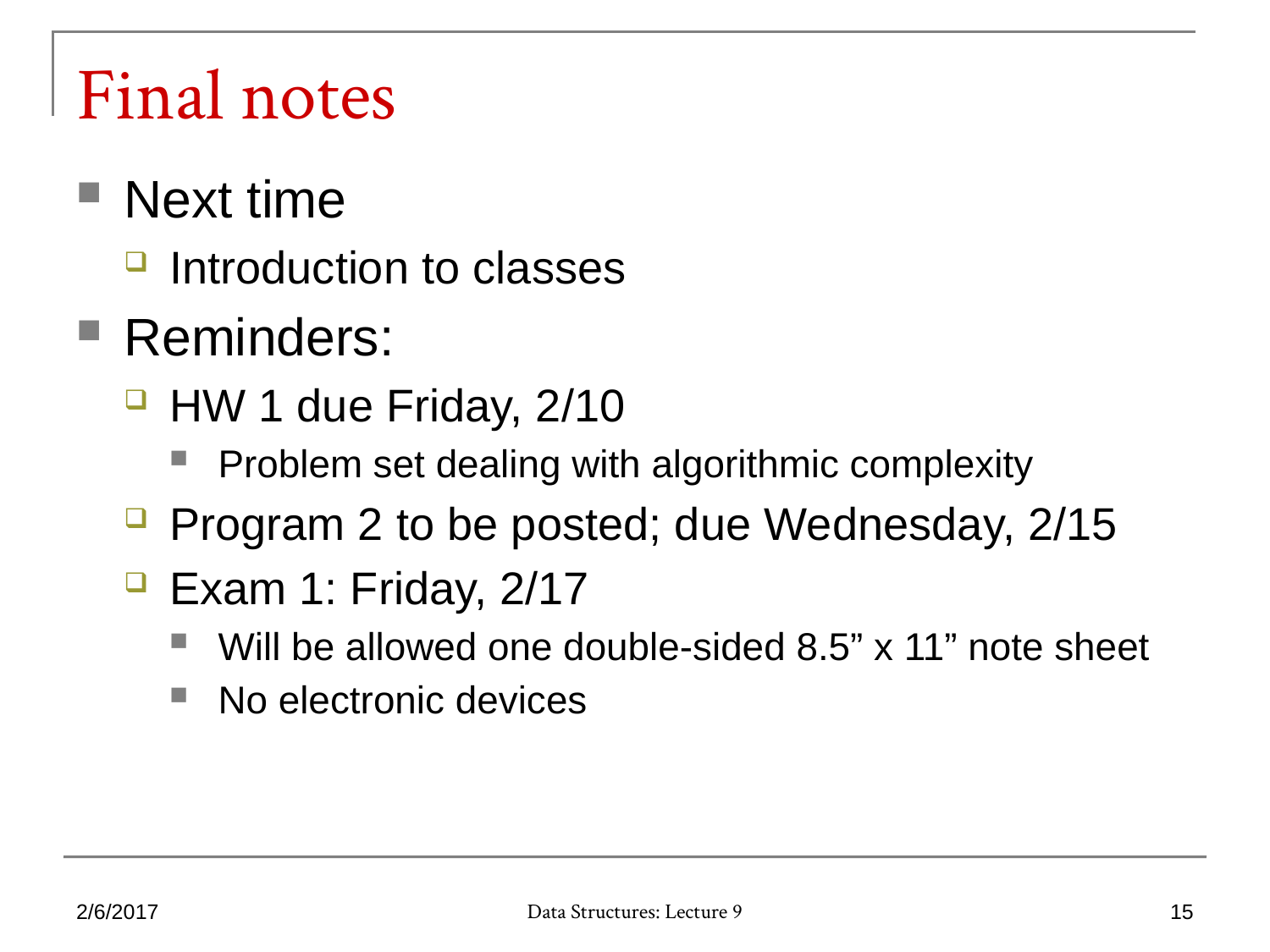

# Final notes
Next time
Introduction to classes
Reminders:
HW 1 due Friday, 2/10
Problem set dealing with algorithmic complexity
Program 2 to be posted; due Wednesday, 2/15
Exam 1: Friday, 2/17
Will be allowed one double-sided 8.5” x 11” note sheet
No electronic devices
2/6/2017
15
Data Structures: Lecture 9